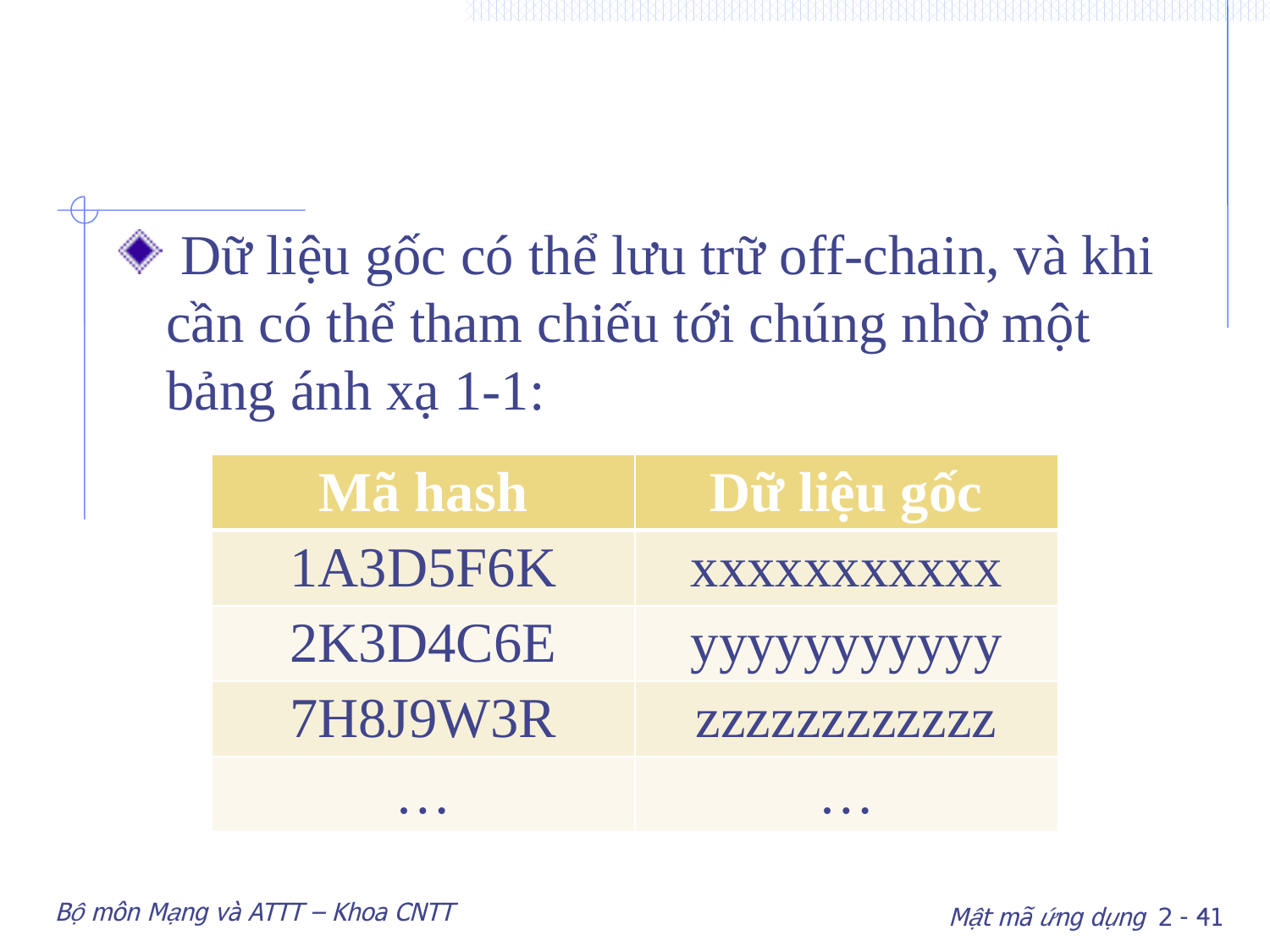

#
 Dữ liệu gốc có thể lưu trữ off-chain, và khi cần có thể tham chiếu tới chúng nhờ một bảng ánh xạ 1-1:
| Mã hash | Dữ liệu gốc |
| --- | --- |
| 1A3D5F6K | xxxxxxxxxxx |
| 2K3D4C6E | yyyyyyyyyyy |
| 7H8J9W3R | zzzzzzzzzzzz |
| … | … |
Bộ môn Mạng và ATTT – Khoa CNTT